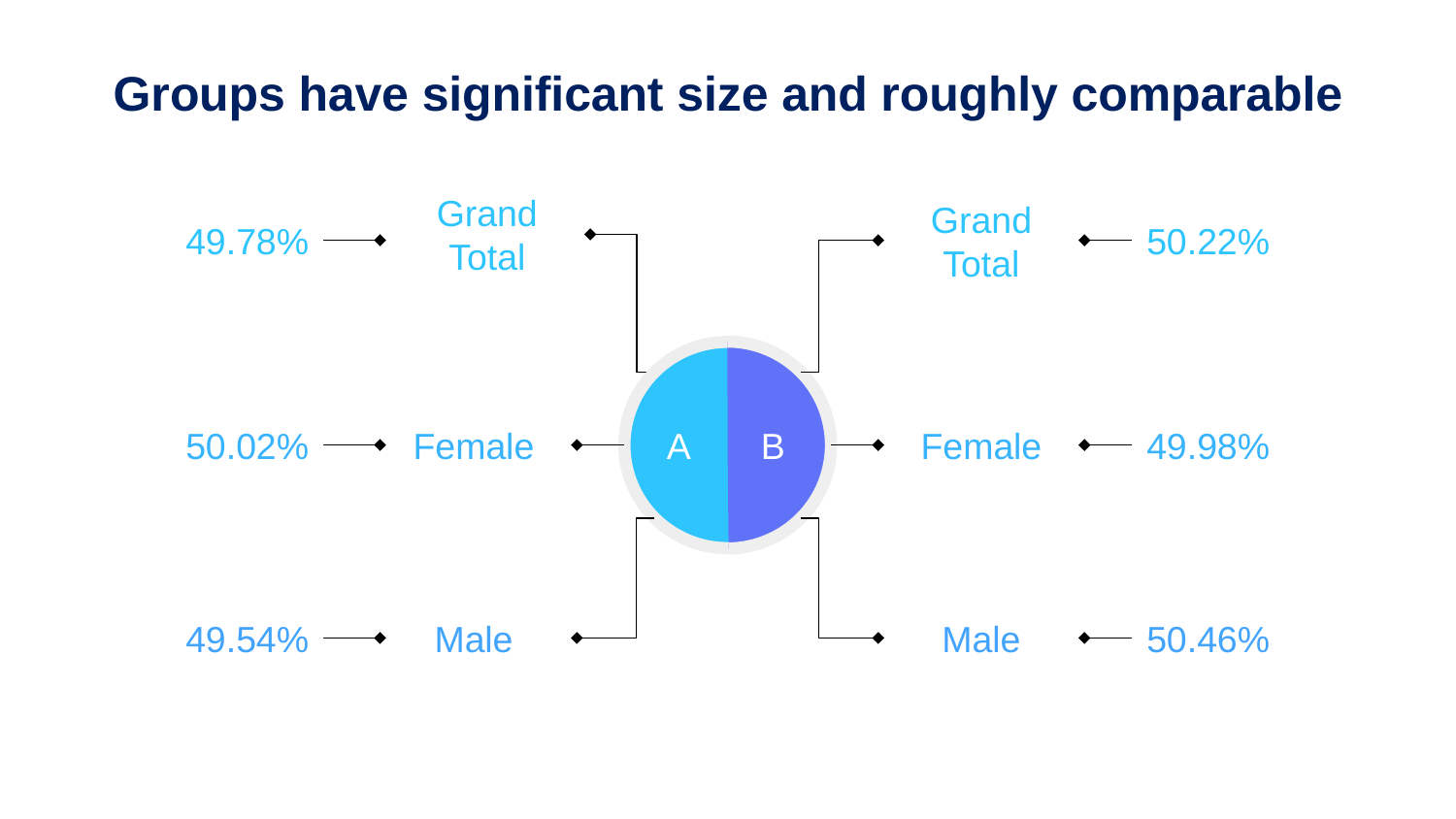

# Groups have significant size and roughly comparable
Grand Total
49.78%
Grand Total
50.22%

A
B
50.02%
Female
Female
49.98%
49.54%
Male
Male
50.46%